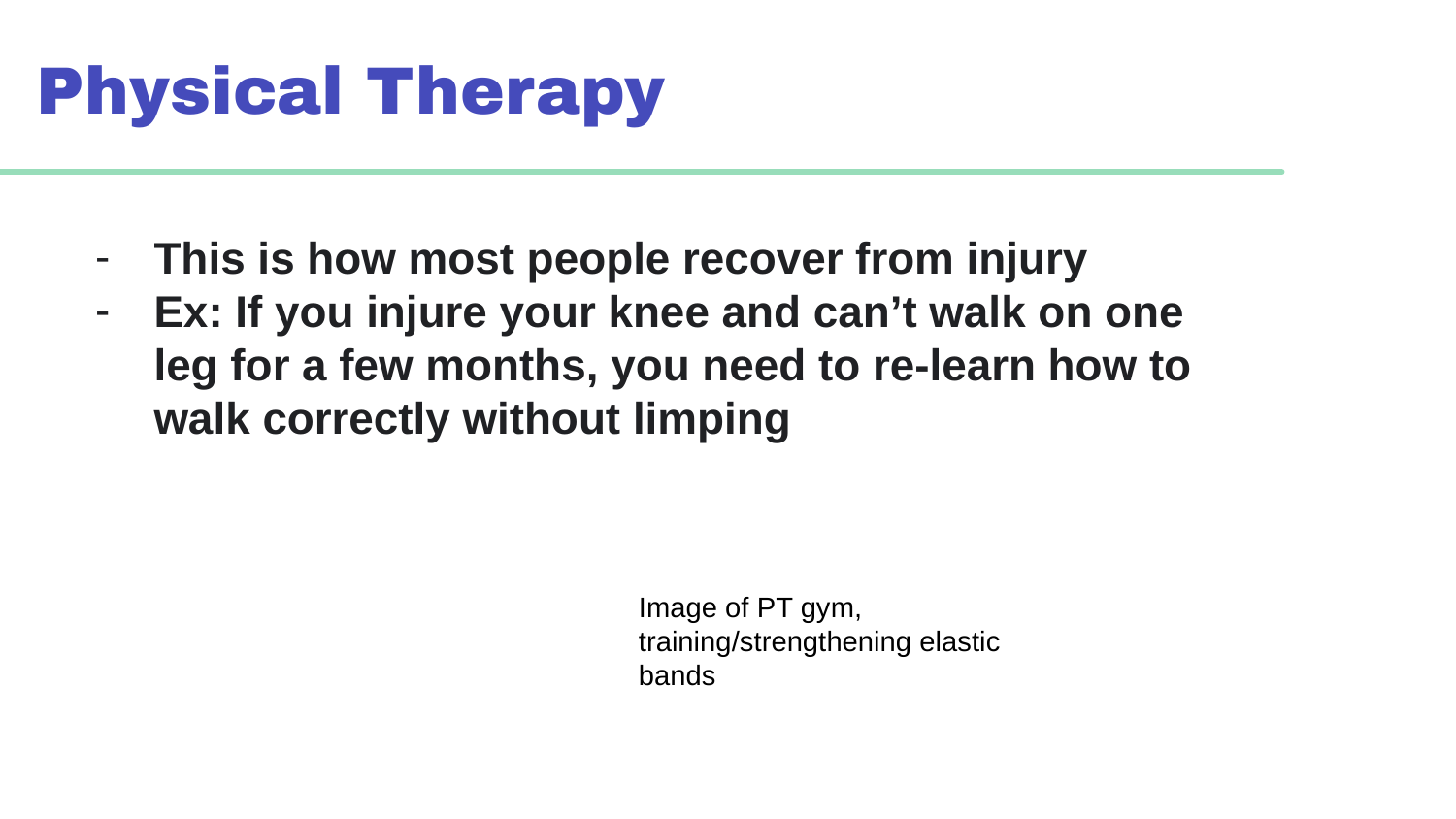

# Physical Therapy
This is how most people recover from injury
Ex: If you injure your knee and can’t walk on one leg for a few months, you need to re-learn how to walk correctly without limping
Image of PT gym, training/strengthening elastic bands